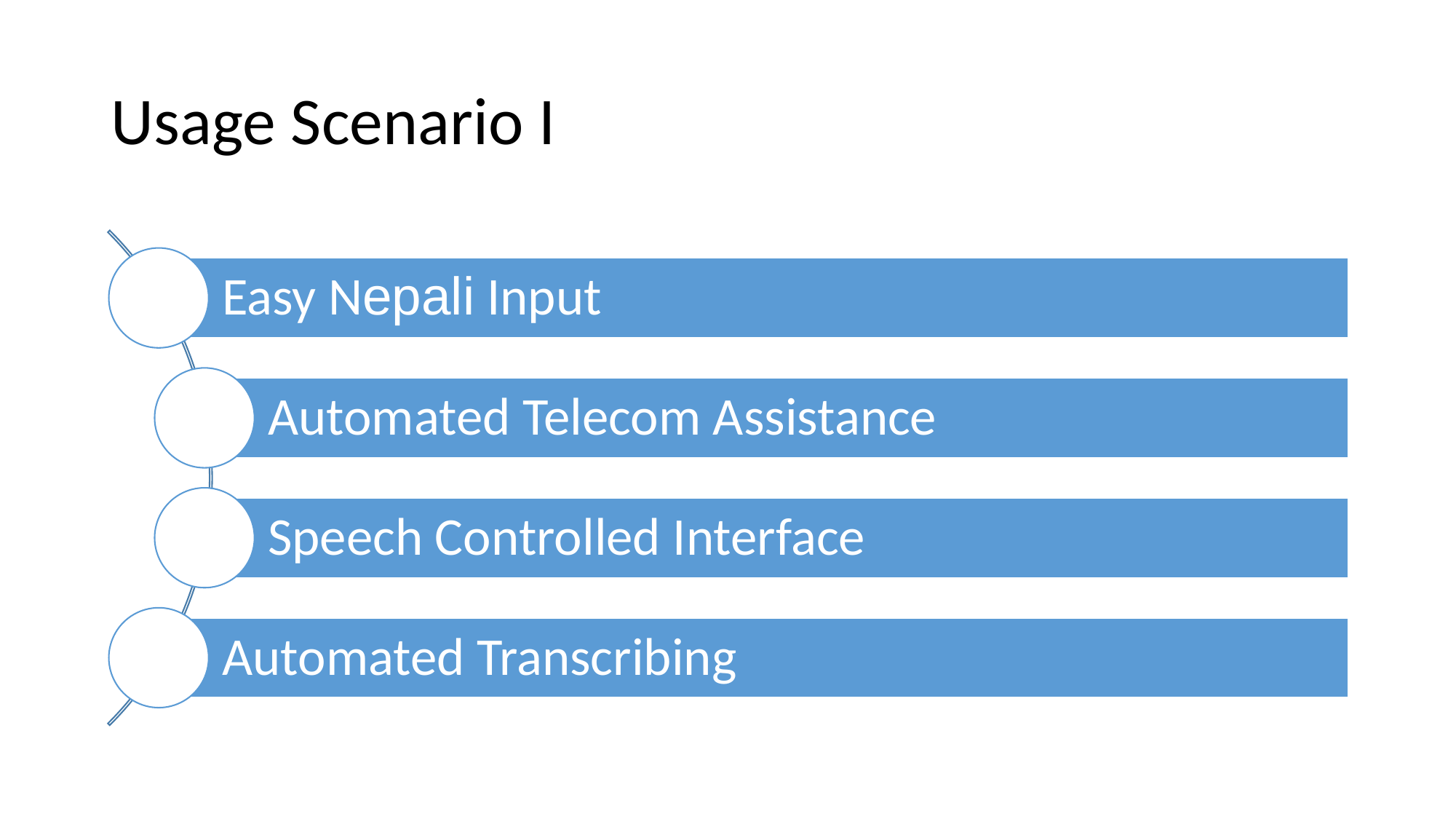

# Usage Scenario I
Easy Nepali Input
Automated Telecom Assistance
Speech Controlled Interface
Automated Transcribing